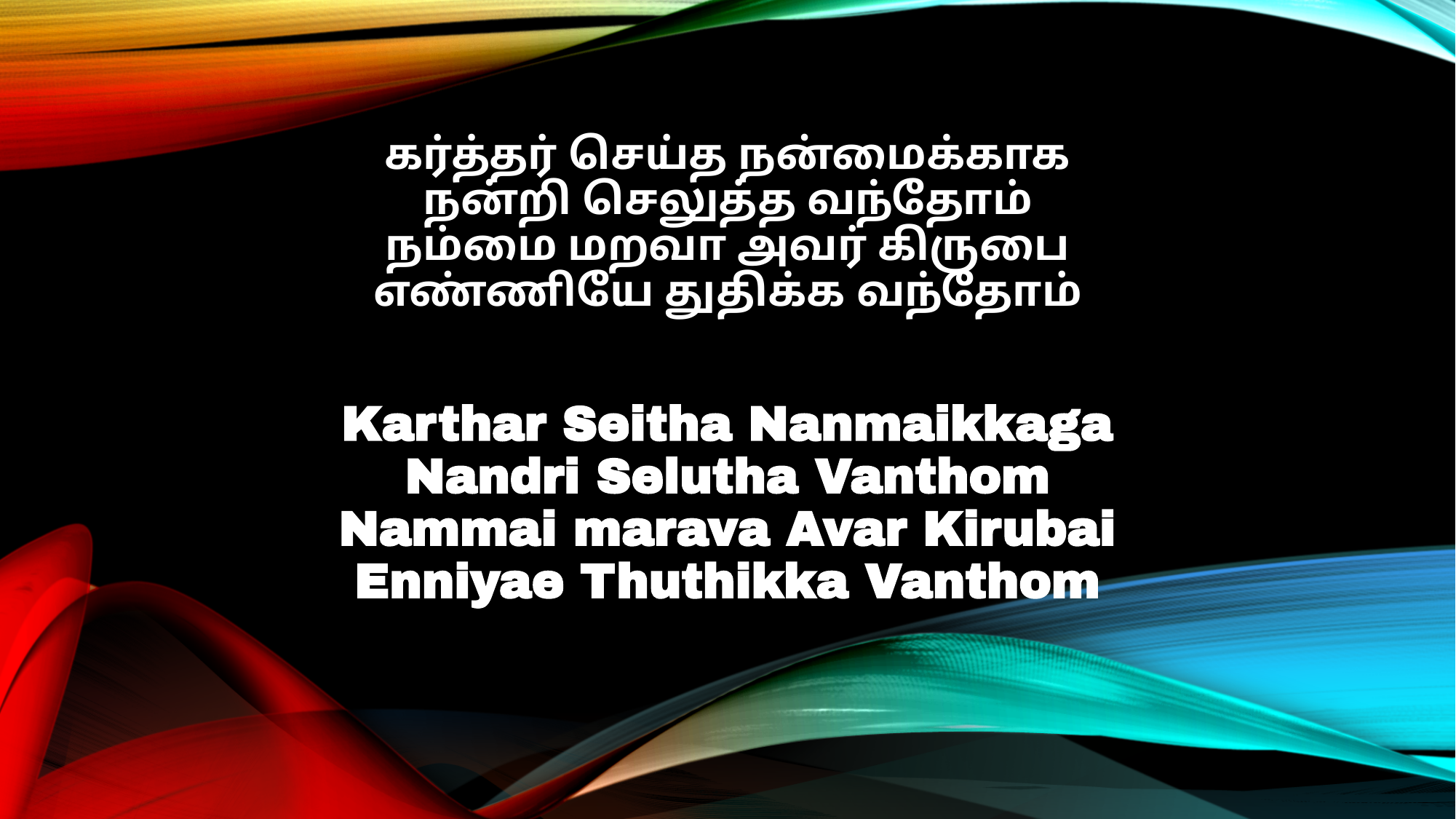

கர்த்தர் செய்த நன்மைக்காக
நன்றி செலுத்த வந்தோம்
நம்மை மறவா அவர் கிருபை
எண்ணியே துதிக்க வந்தோம்

Karthar Seitha Nanmaikkaga
Nandri Selutha Vanthom
Nammai marava Avar Kirubai
Enniyae Thuthikka Vanthom